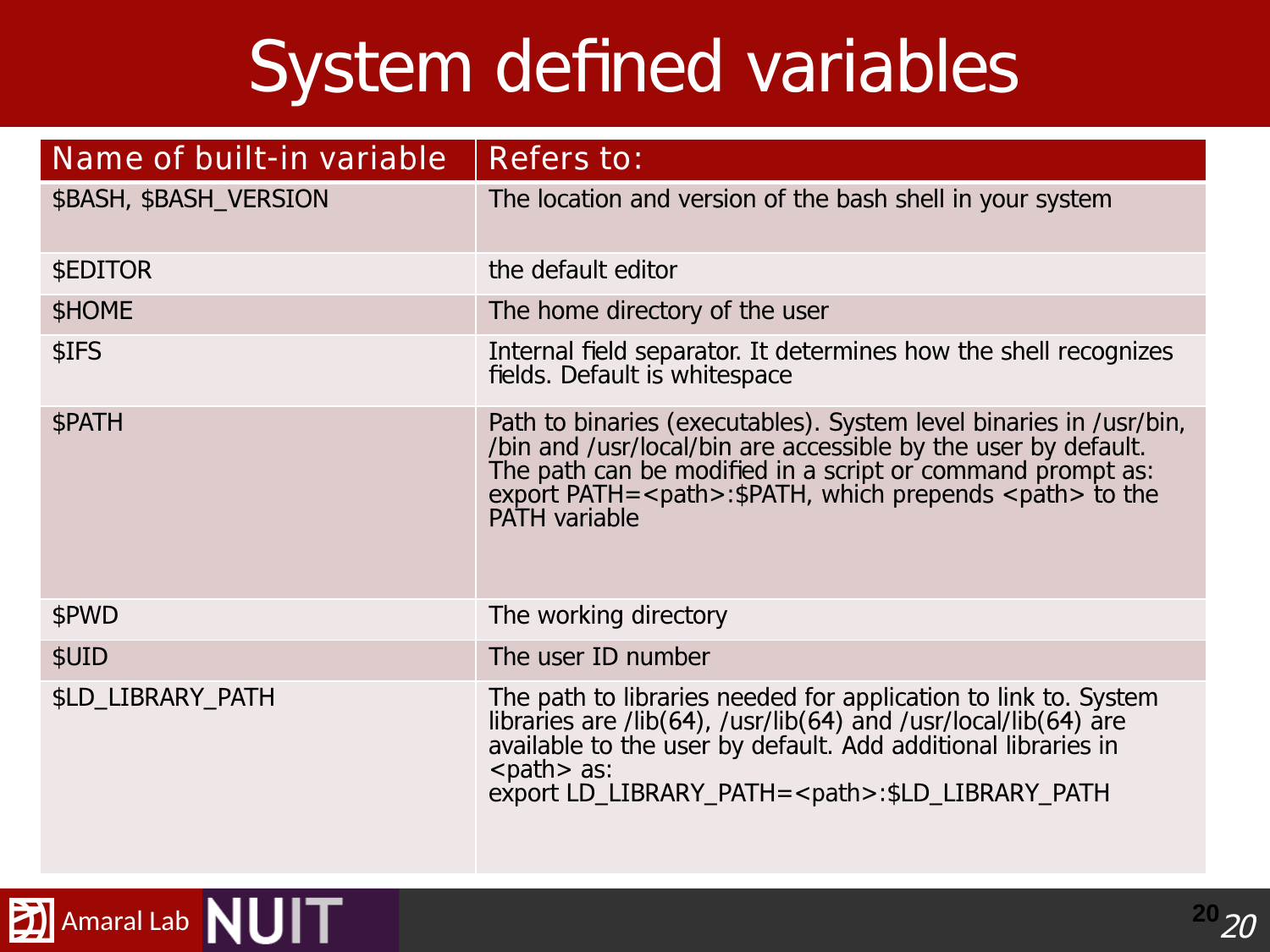

# System defined variables
| Name of built-in variable | Refers to: |
| --- | --- |
| $BASH, $BASH\_VERSION | The location and version of the bash shell in your system |
| $EDITOR | the default editor |
| $HOME | The home directory of the user |
| $IFS | Internal field separator. It determines how the shell recognizes fields. Default is whitespace |
| $PATH | Path to binaries (executables). System level binaries in /usr/bin, /bin and /usr/local/bin are accessible by the user by default. The path can be modified in a script or command prompt as: export PATH=<path>:$PATH, which prepends <path> to the PATH variable |
| $PWD | The working directory |
| $UID | The user ID number |
| $LD\_LIBRARY\_PATH | The path to libraries needed for application to link to. System libraries are /lib(64), /usr/lib(64) and /usr/local/lib(64) are available to the user by default. Add additional libraries in <path> as: export LD\_LIBRARY\_PATH=<path>:$LD\_LIBRARY\_PATH |
20